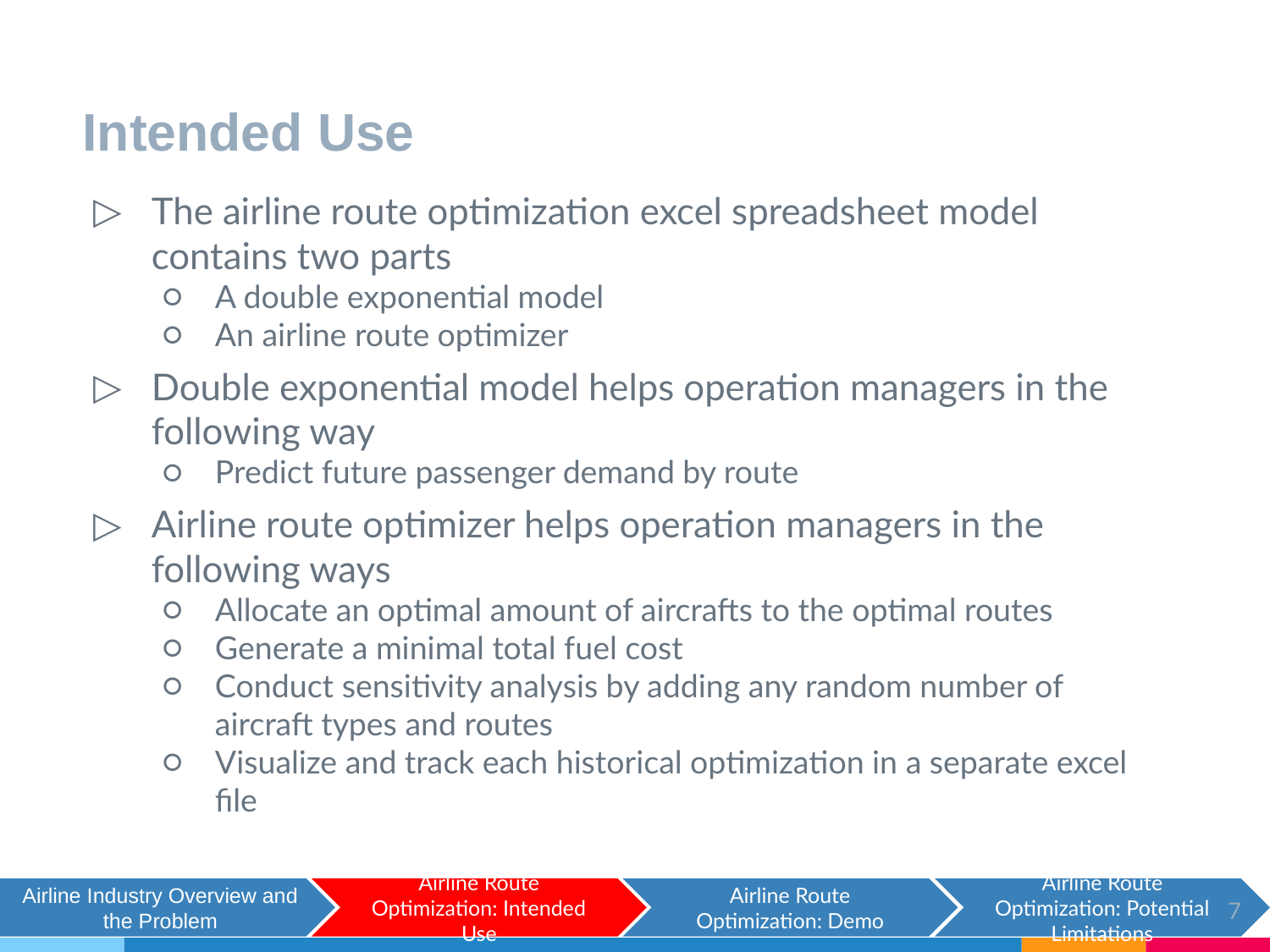

# Intended Use
The airline route optimization excel spreadsheet model contains two parts
A double exponential model
An airline route optimizer
Double exponential model helps operation managers in the following way
Predict future passenger demand by route
Airline route optimizer helps operation managers in the following ways
Allocate an optimal amount of aircrafts to the optimal routes
Generate a minimal total fuel cost
Conduct sensitivity analysis by adding any random number of aircraft types and routes
Visualize and track each historical optimization in a separate excel file

Airline Industry Overview and the Problem
Airline Route Optimization: Intended Use
Airline Route Optimization: Demo
Airline Route Optimization: Potential Limitations
7